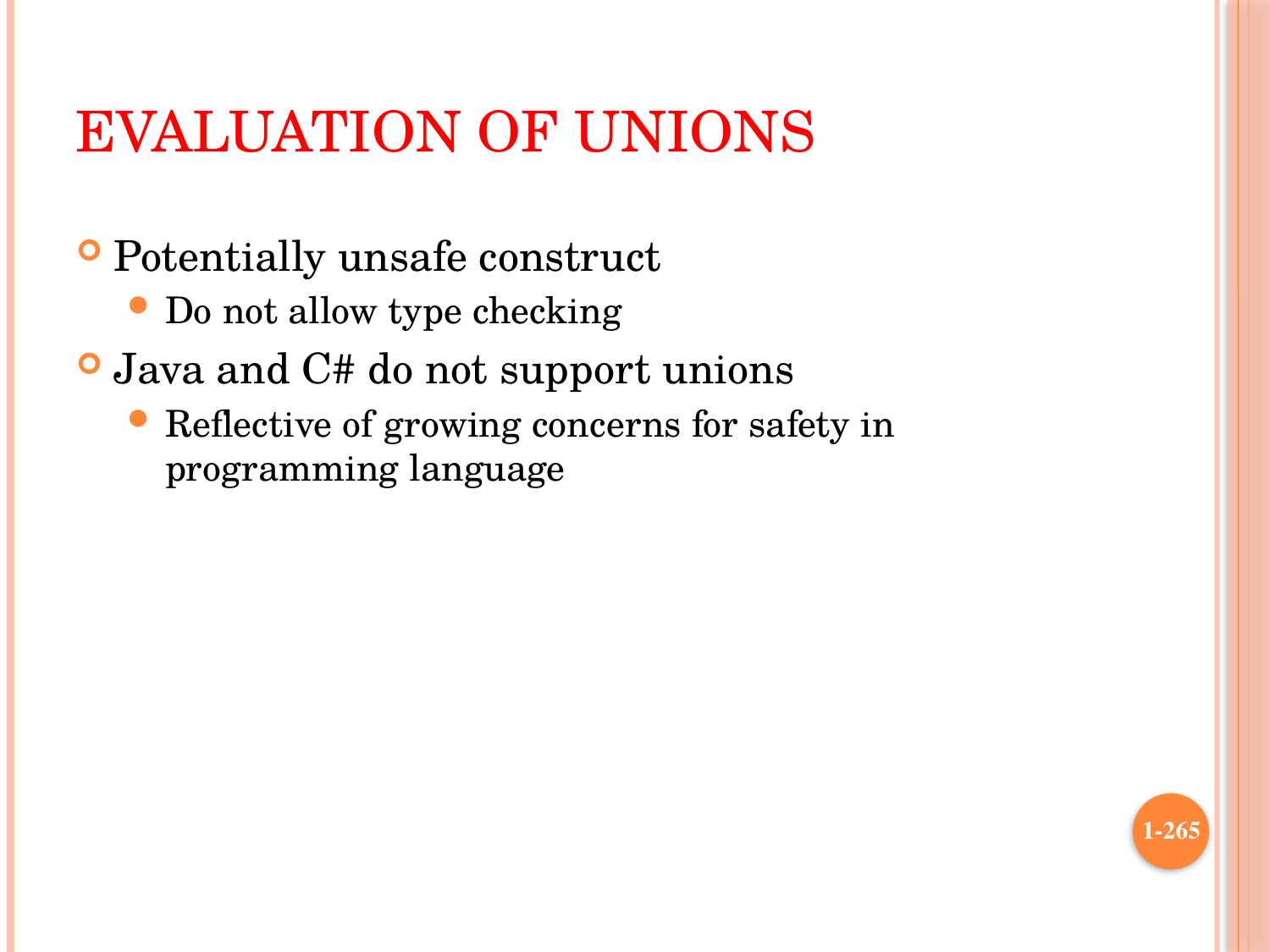

# Evaluation of Unions
Potentially unsafe construct
Do not allow type checking
Java and C# do not support unions
Reflective of growing concerns for safety in programming language
1-265